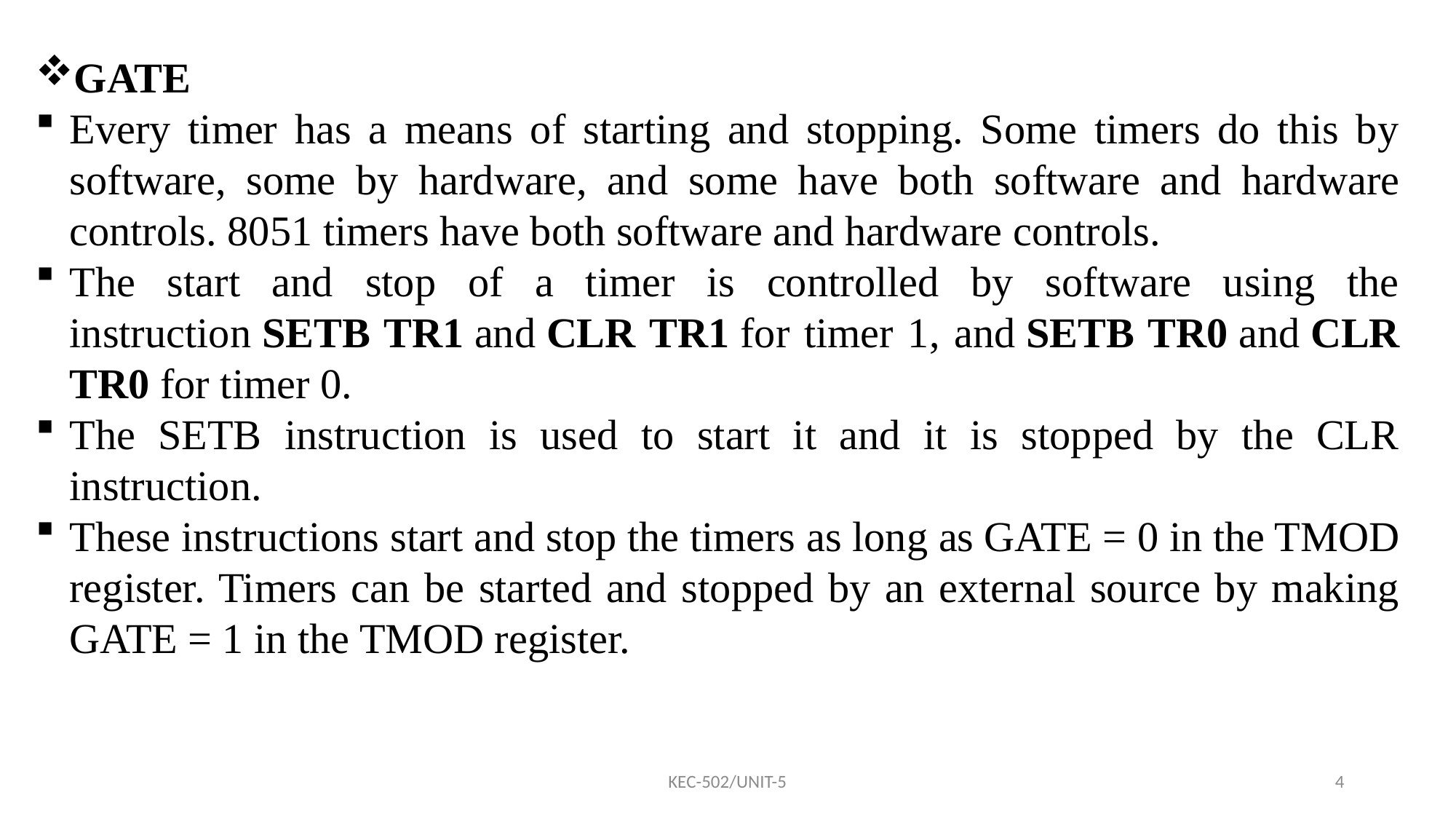

GATE
Every timer has a means of starting and stopping. Some timers do this by software, some by hardware, and some have both software and hardware controls. 8051 timers have both software and hardware controls.
The start and stop of a timer is controlled by software using the instruction SETB TR1 and CLR TR1 for timer 1, and SETB TR0 and CLR TR0 for timer 0.
The SETB instruction is used to start it and it is stopped by the CLR instruction.
These instructions start and stop the timers as long as GATE = 0 in the TMOD register. Timers can be started and stopped by an external source by making GATE = 1 in the TMOD register.
KEC-502/UNIT-5
4